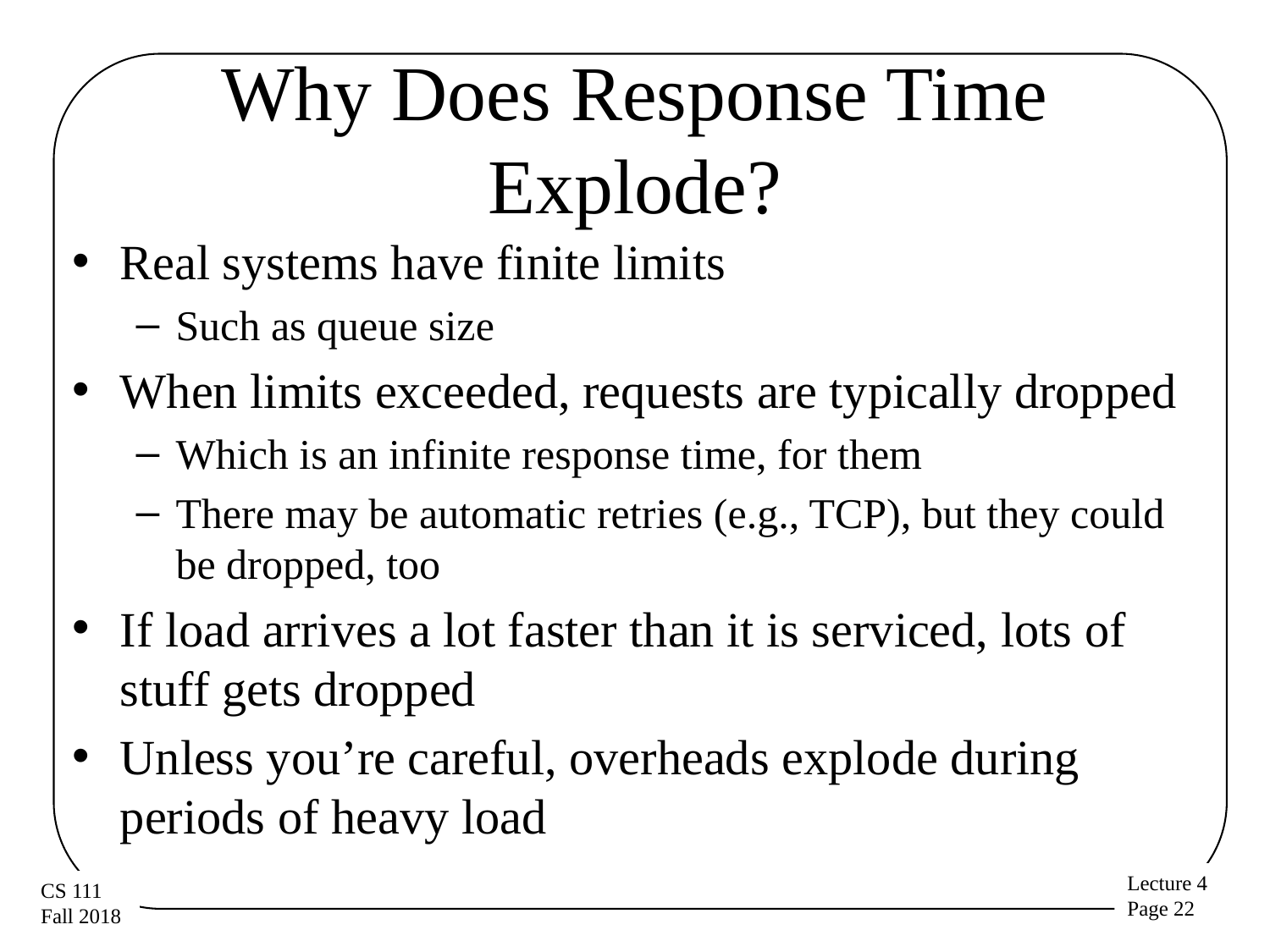

# Why Does Response Time Explode?
Real systems have finite limits
Such as queue size
When limits exceeded, requests are typically dropped
Which is an infinite response time, for them
There may be automatic retries (e.g., TCP), but they could be dropped, too
If load arrives a lot faster than it is serviced, lots of stuff gets dropped
Unless you’re careful, overheads explode during periods of heavy load